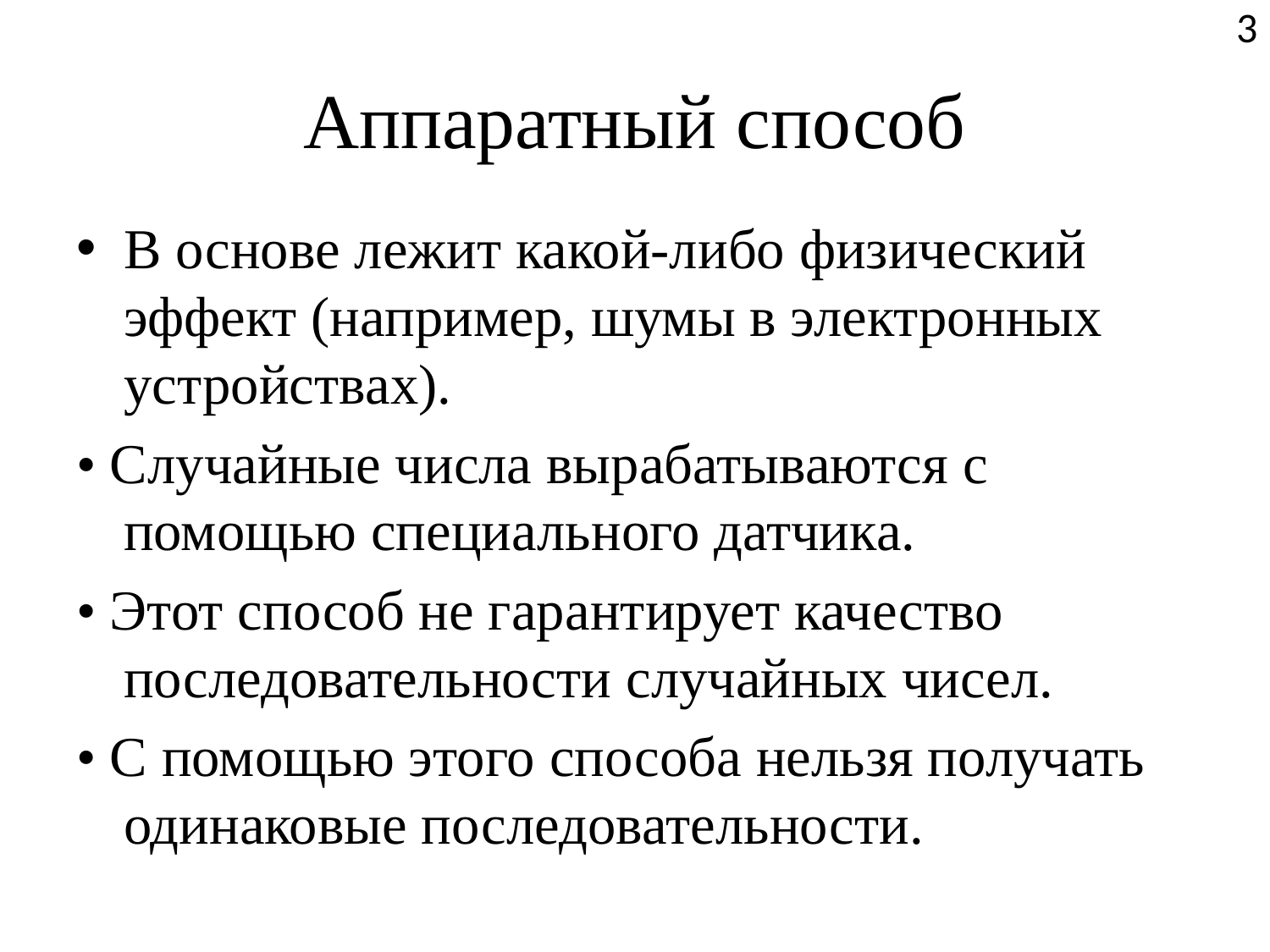

3
# Аппаратный способ
В основе лежит какой-либо физический эффект (например, шумы в электронных устройствах).
• Случайные числа вырабатываются с помощью специального датчика.
• Этот способ не гарантирует качество последовательности случайных чисел.
• С помощью этого способа нельзя получать одинаковые последовательности.